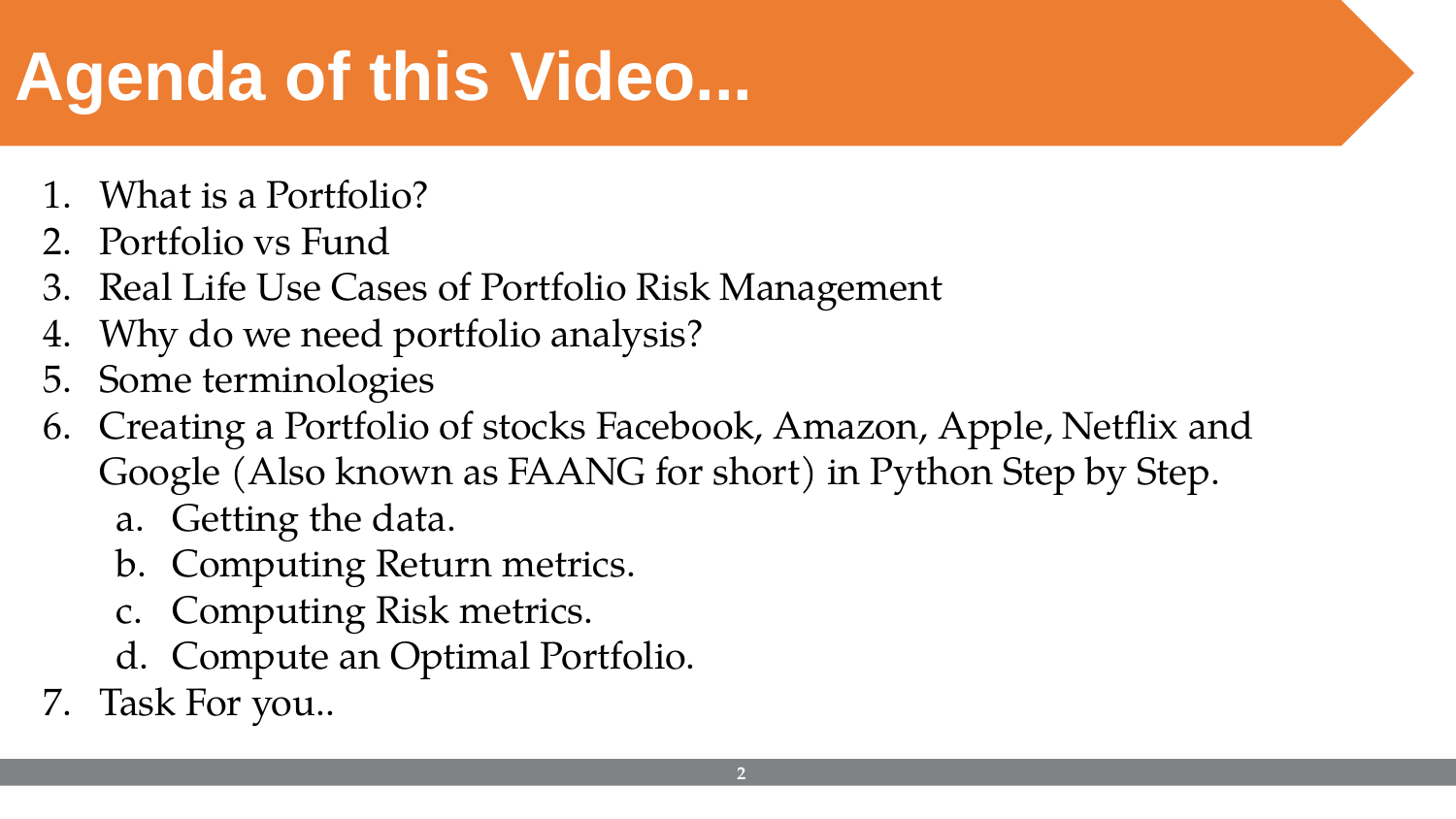

Agenda of this Video...

What is a Portfolio?
Portfolio vs Fund
Real Life Use Cases of Portfolio Risk Management
Why do we need portfolio analysis?
Some terminologies
Creating a Portfolio of stocks Facebook, Amazon, Apple, Netflix and Google (Also known as FAANG for short) in Python Step by Step.
Getting the data.
Computing Return metrics.
Computing Risk metrics.
Compute an Optimal Portfolio.
Task For you..
2